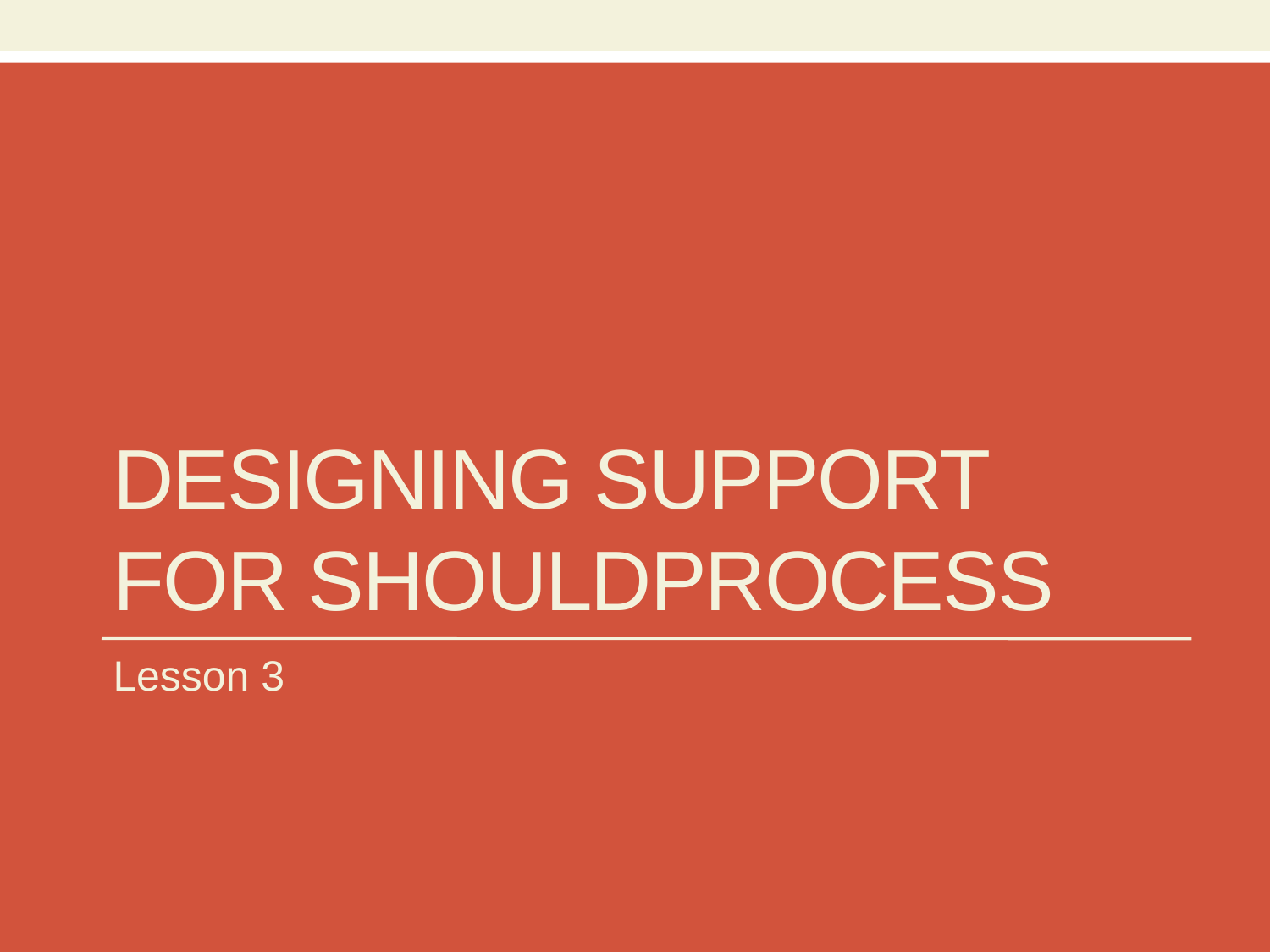

# Designing Support for ShouldProcess
Lesson 3